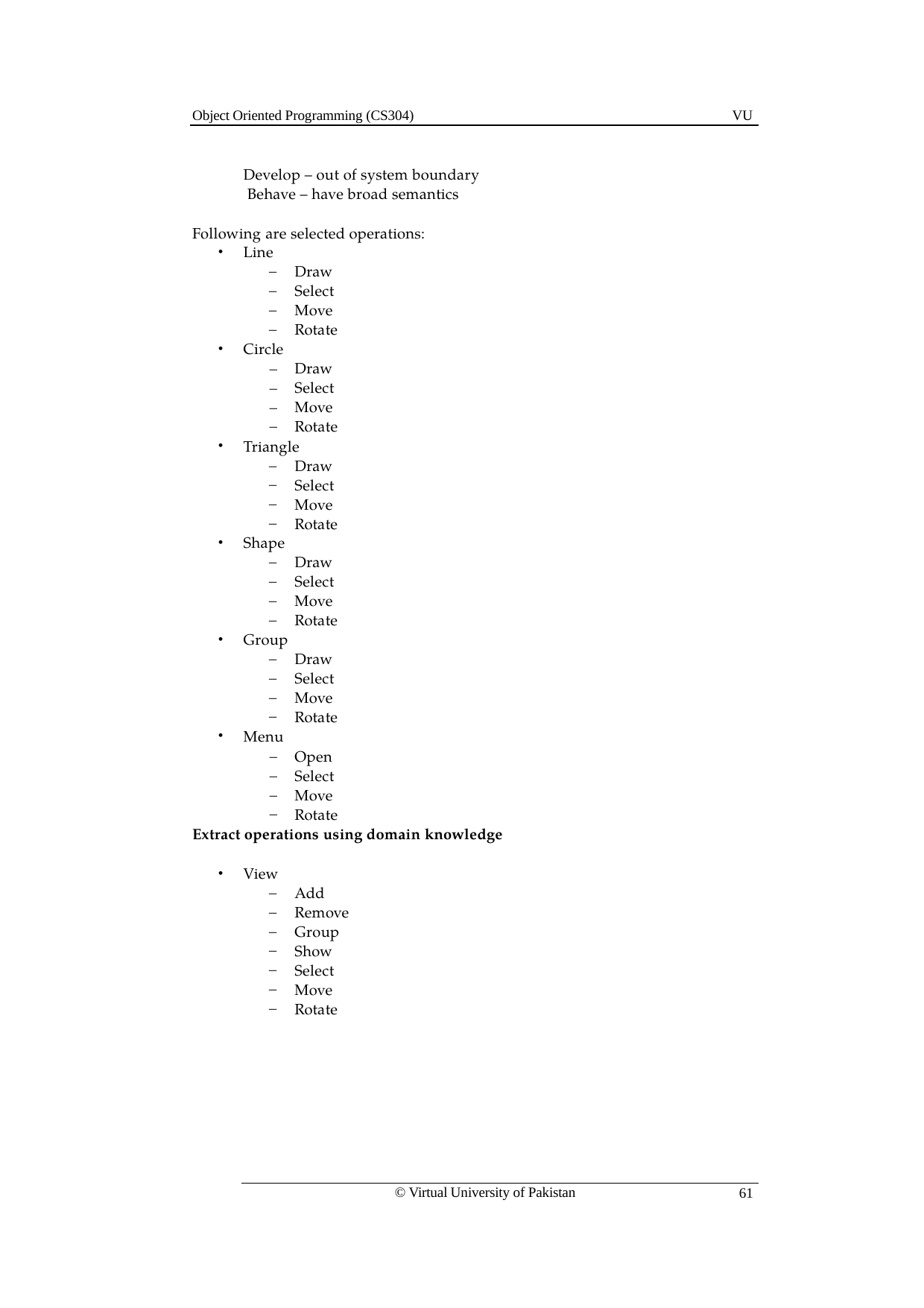

Object Oriented Programming (CS304)
VU

Develop – out of system boundary  Behave – have broad semantics

Following are selected operations:
Line
Draw
Select
Move
Rotate
Circle
–
–
–
–
Draw
Select  Move  Rotate
Triangle
Draw
Select
Move
Rotate
Shape
Draw
Select
Move
Rotate
Group
Draw
Select
Move
Rotate
Menu
–
–
–
–
Open  Select  Move  Rotate
Extract operations using domain knowledge

View
Add
Remove
Group
Show
Select
Move
Rotate
© Virtual University of Pakistan

61